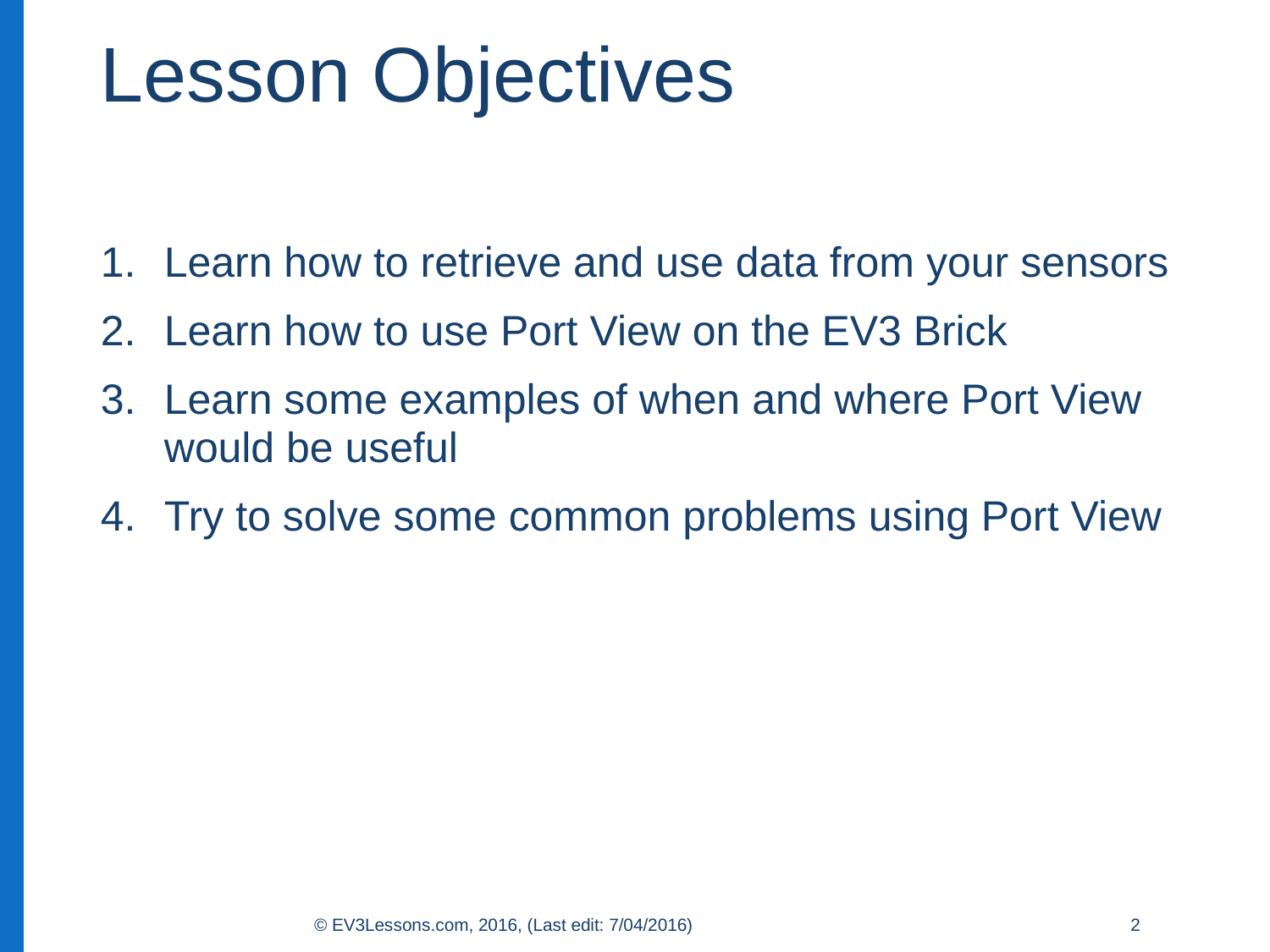

# Lesson Objectives
Learn how to retrieve and use data from your sensors
Learn how to use Port View on the EV3 Brick
Learn some examples of when and where Port View would be useful
Try to solve some common problems using Port View
© EV3Lessons.com, 2016, (Last edit: 7/04/2016)
2